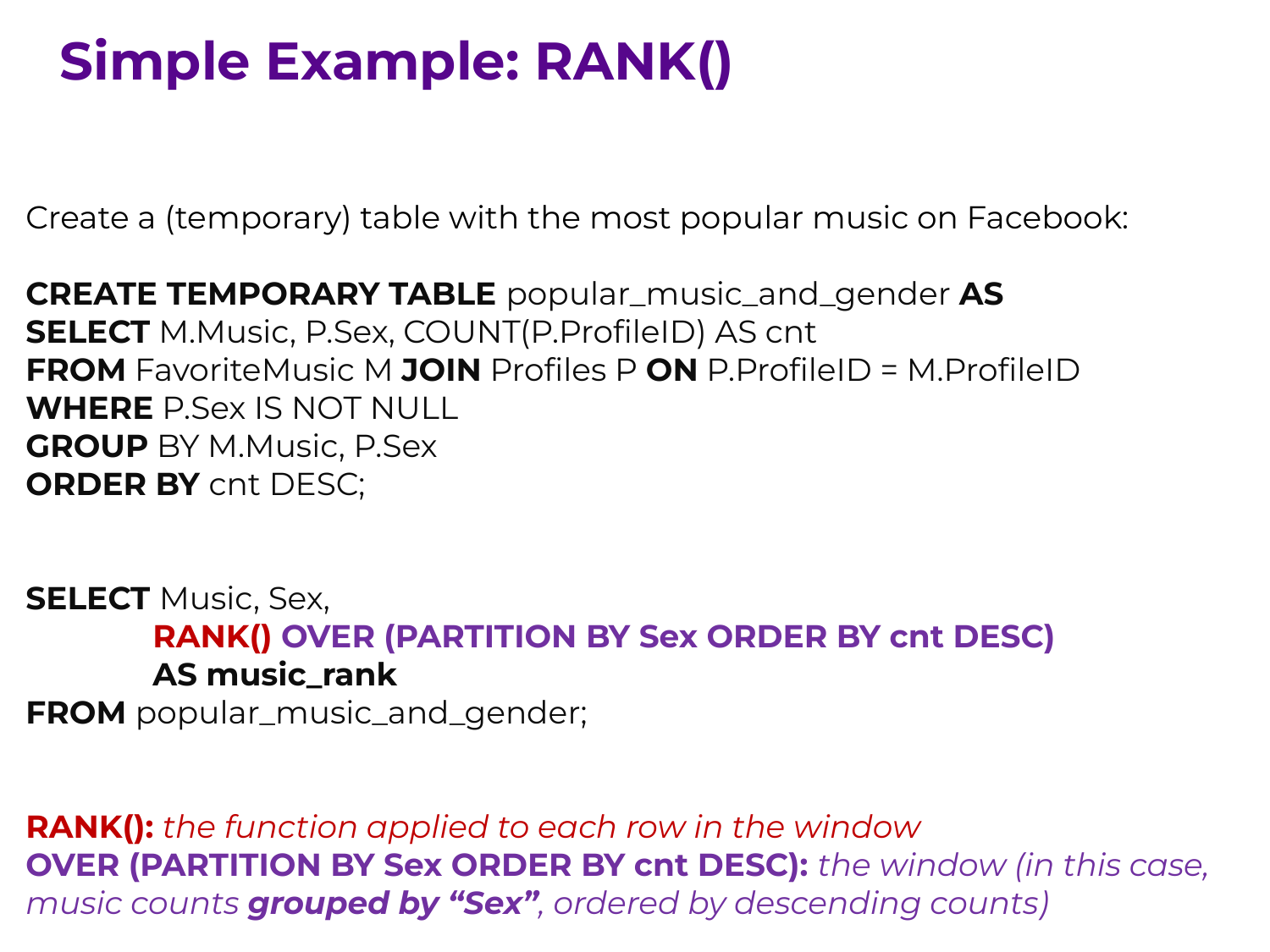

Simple Example: RANK()

Create a (temporary) table with the most popular music on Facebook:

CREATE TEMPORARY TABLE popular_music_and_gender AS
SELECT M.Music, P.Sex, COUNT(P.ProfileID) AS cnt
FROM FavoriteMusic M JOIN Profiles P ON P.ProfileID = M.ProfileID
WHERE P.Sex IS NOT NULL
GROUP BY M.Music, P.Sex
ORDER BY cnt DESC;

SELECT Music, Sex,
	RANK() OVER (PARTITION BY Sex ORDER BY cnt DESC)
	AS music_rank
FROM popular_music_and_gender;

RANK(): the function applied to each row in the window
OVER (PARTITION BY Sex ORDER BY cnt DESC): the window (in this case, music counts grouped by “Sex”, ordered by descending counts)